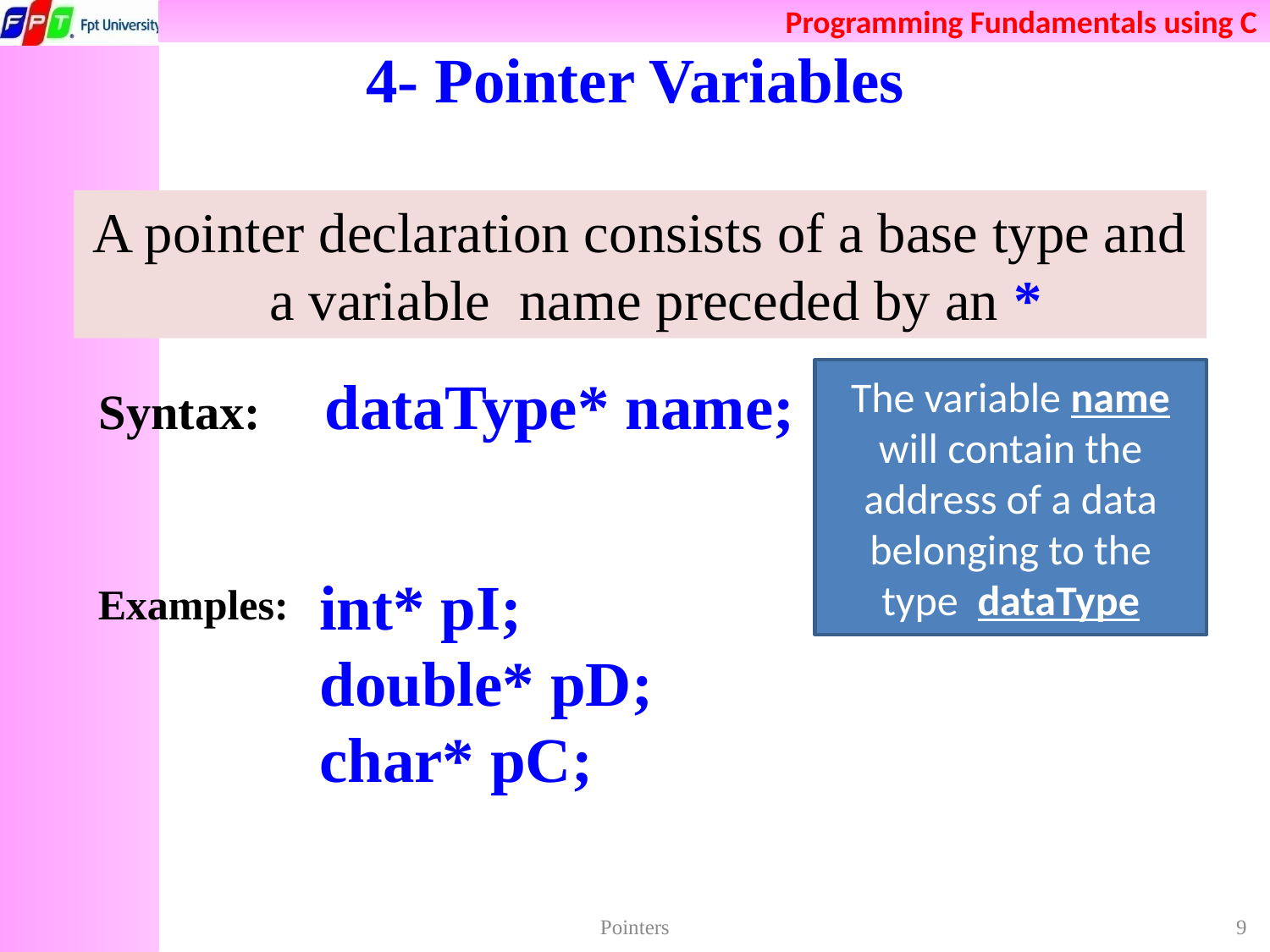

# 4- Pointer Variables
A pointer declaration consists of a base type and a variable  name preceded by an *
 Syntax:    dataType* name;
The variable name will contain the address of a data belonging to the type  dataType
int* pI;
double* pD;
char* pC;
Examples:
Pointers
9